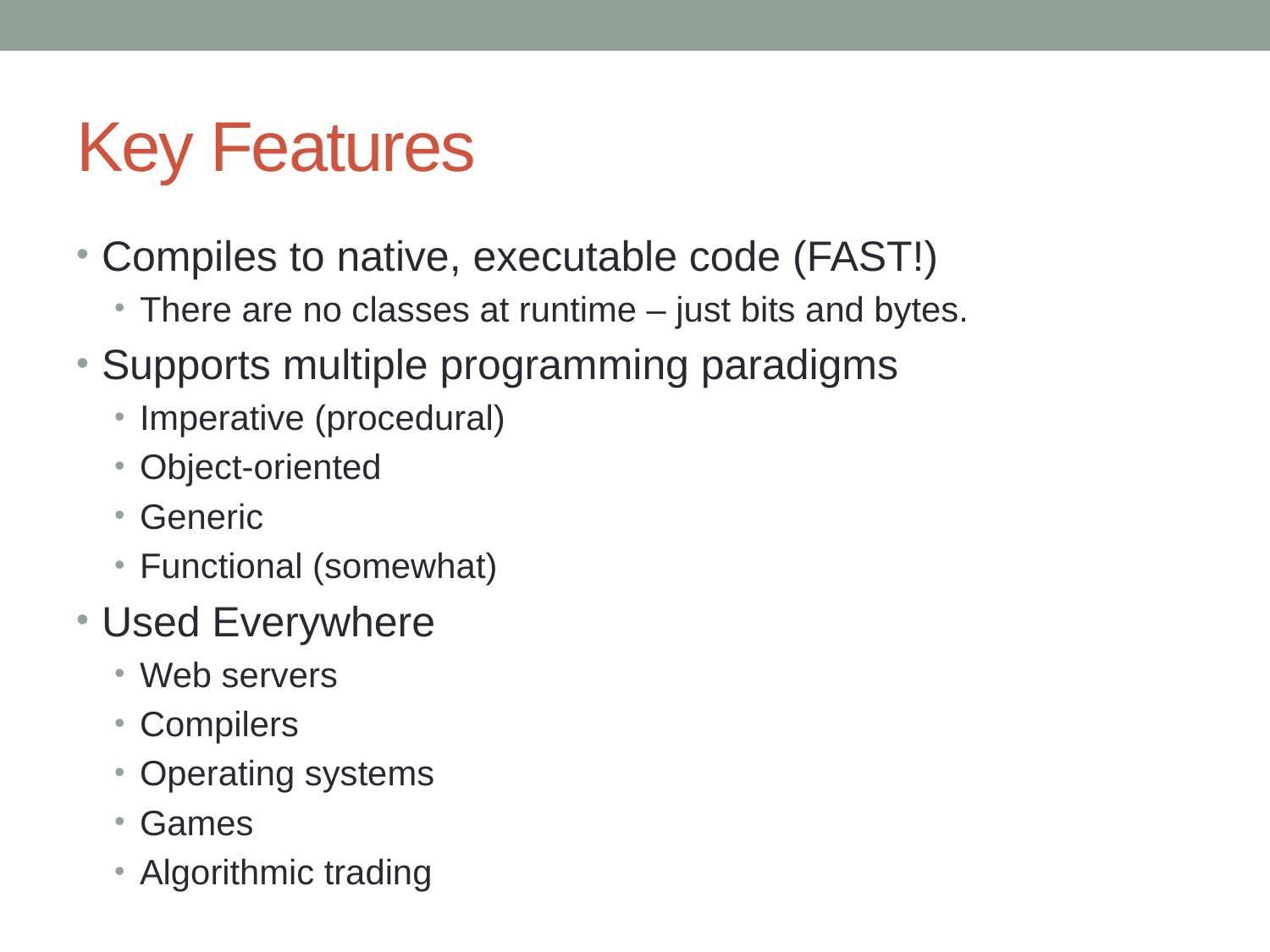

# Key Features
Compiles to native, executable code (FAST!)
There are no classes at runtime – just bits and bytes.
Supports multiple programming paradigms
Imperative (procedural)
Object-oriented
Generic
Functional (somewhat)
Used Everywhere
Web servers
Compilers
Operating systems
Games
Algorithmic trading